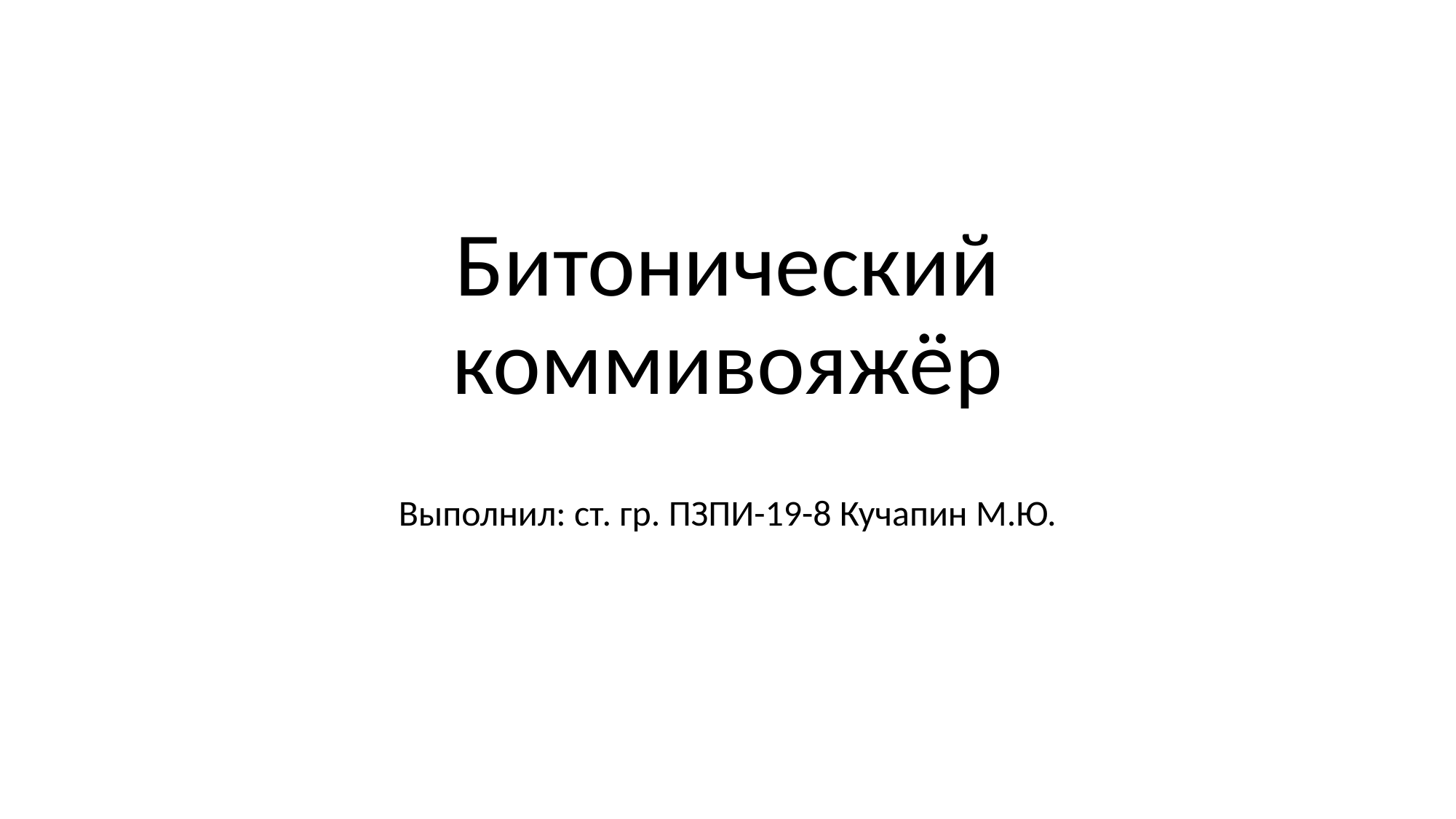

# Битонический коммивояжёр

Выполнил: ст. гр. ПЗПИ-19-8 Кучапин М.Ю.